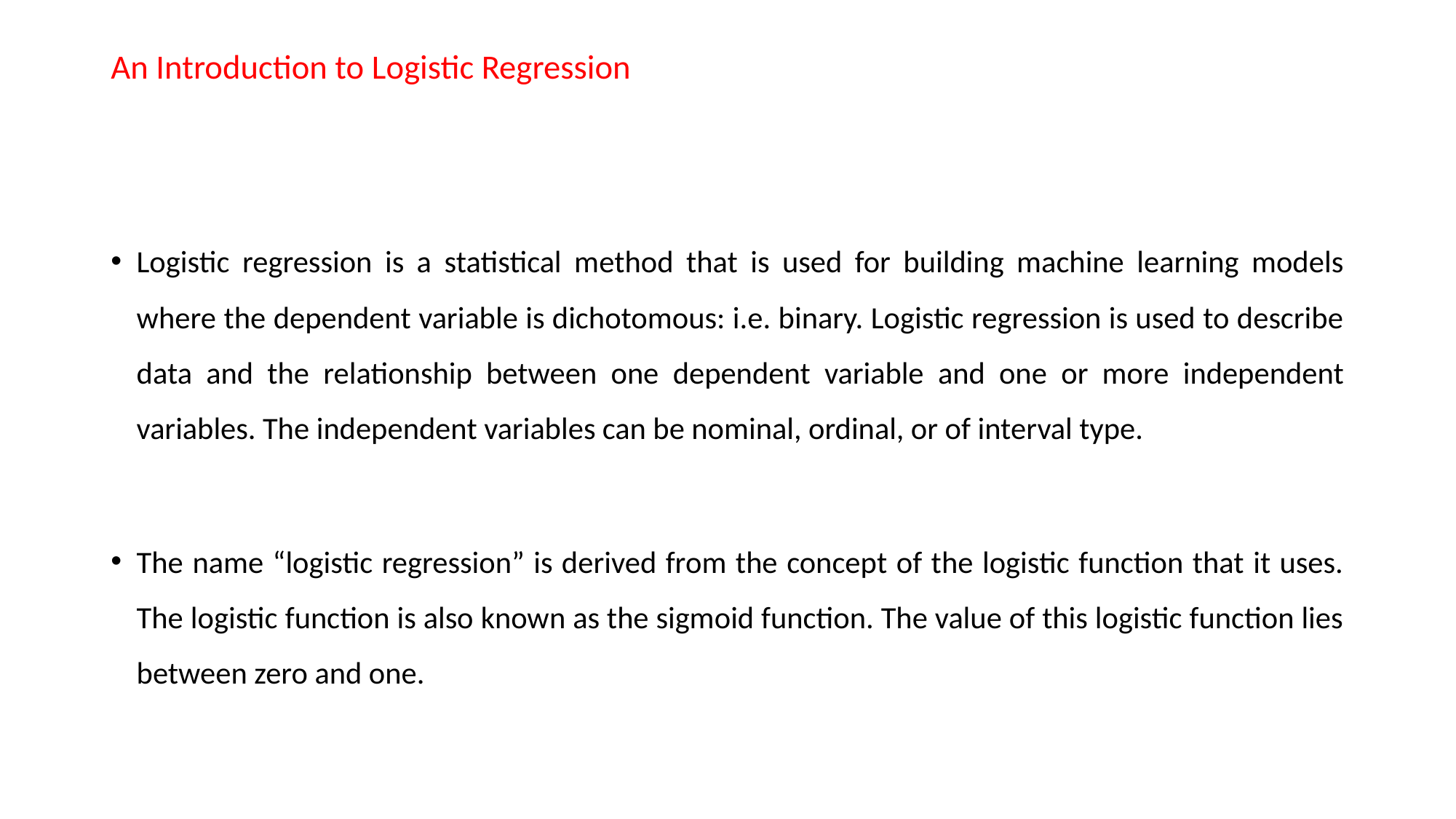

# An Introduction to Logistic Regression
Logistic regression is a statistical method that is used for building machine learning models where the dependent variable is dichotomous: i.e. binary. Logistic regression is used to describe data and the relationship between one dependent variable and one or more independent variables. The independent variables can be nominal, ordinal, or of interval type.

The name “logistic regression” is derived from the concept of the logistic function that it uses. The logistic function is also known as the sigmoid function. The value of this logistic function lies between zero and one.